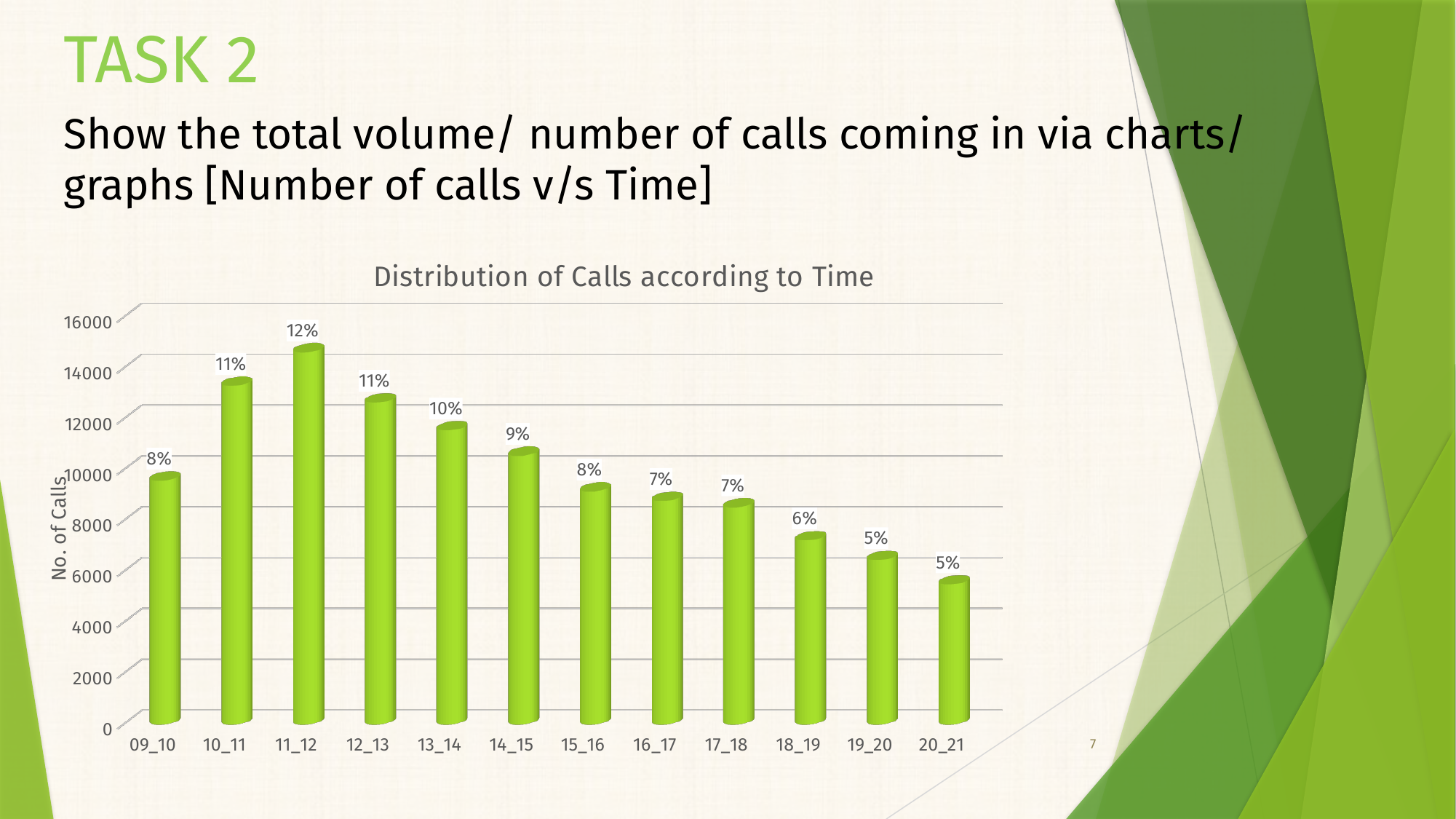

TASK 2
# Show the total volume/ number of calls coming in via charts/ graphs [Number of calls v/s Time]

[unsupported chart]

7